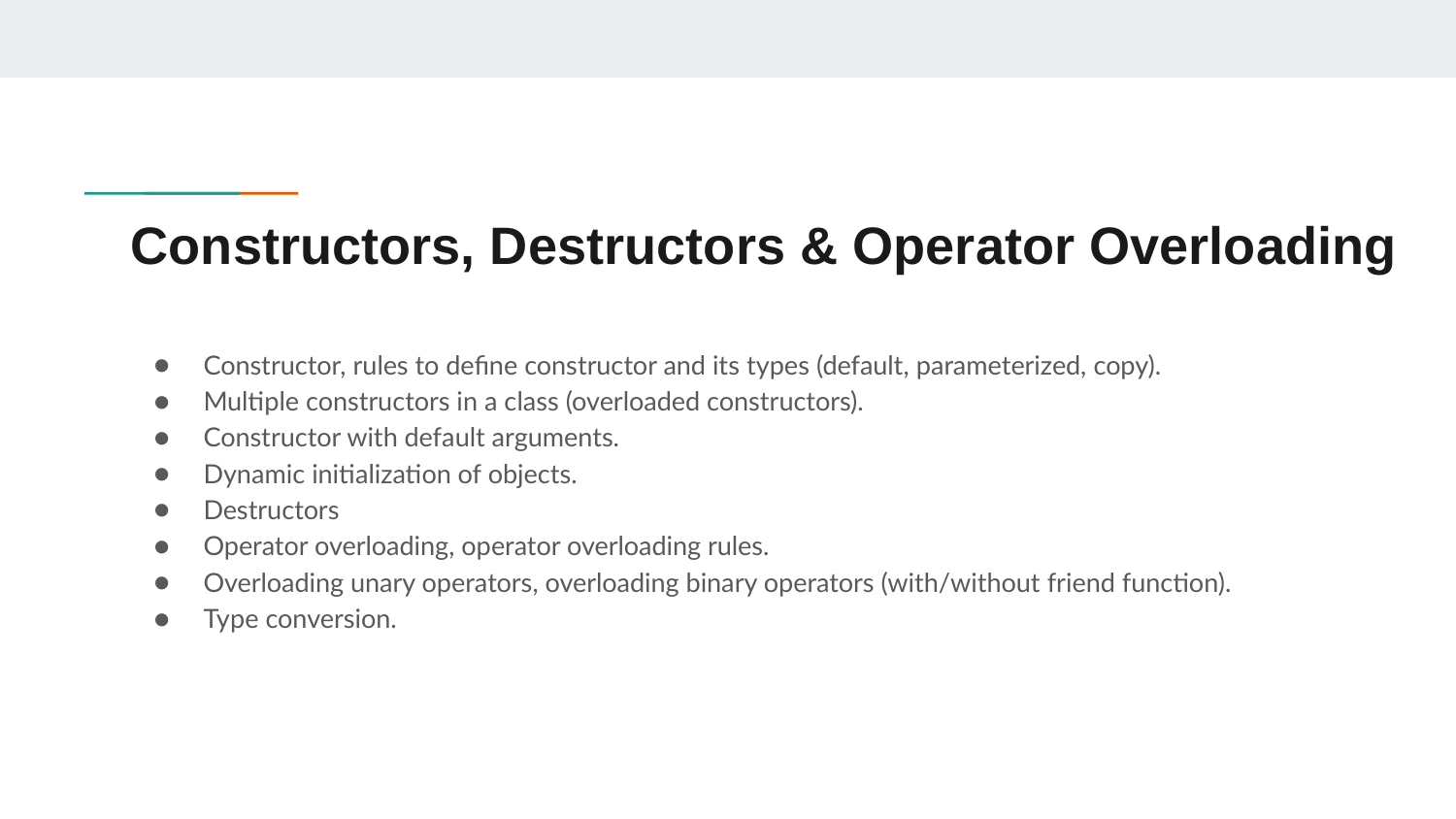

# Constructors, Destructors & Operator Overloading
Constructor, rules to define constructor and its types (default, parameterized, copy).
Multiple constructors in a class (overloaded constructors).
Constructor with default arguments.
Dynamic initialization of objects.
Destructors
Operator overloading, operator overloading rules.
Overloading unary operators, overloading binary operators (with/without friend function).
Type conversion.